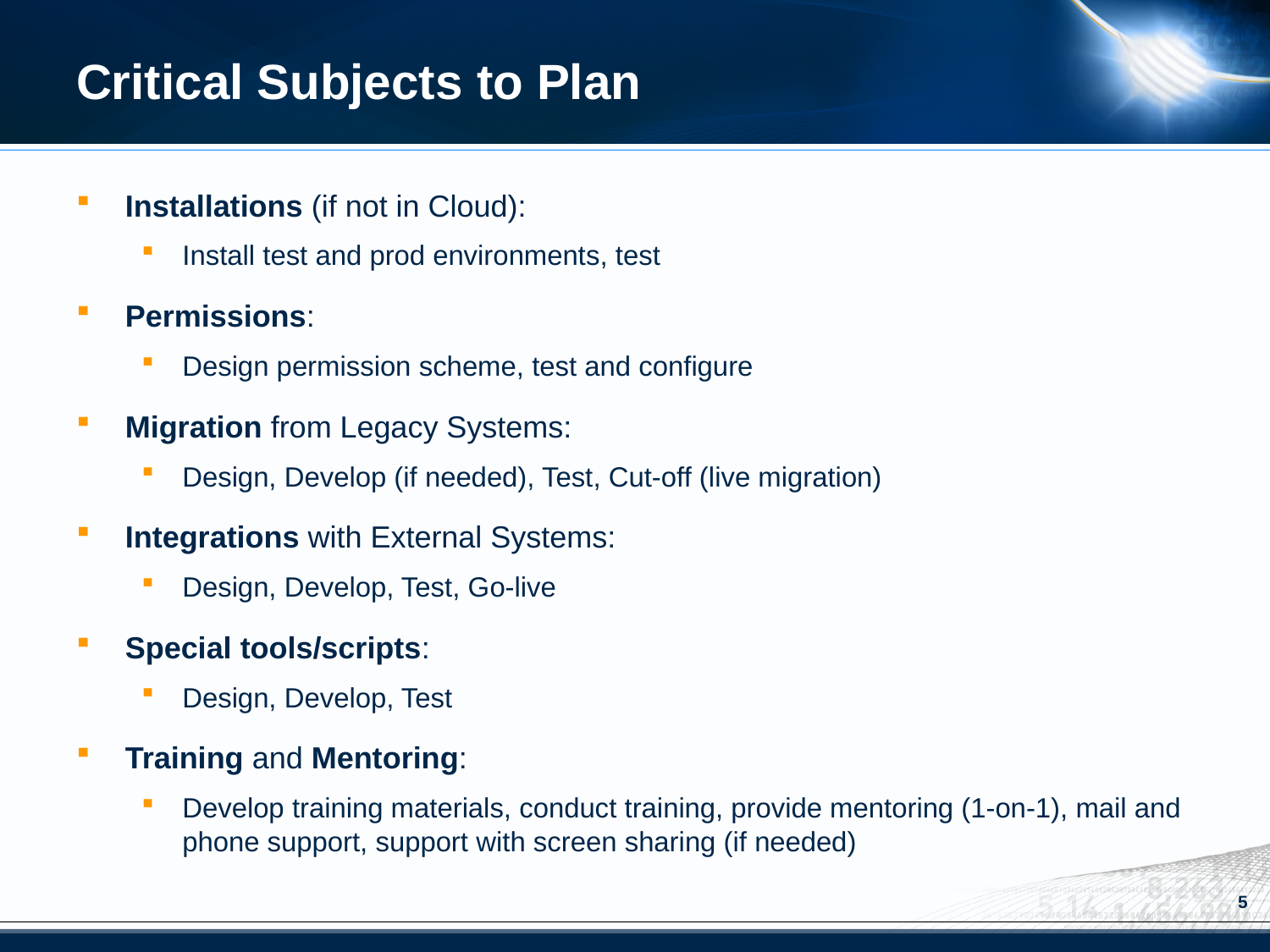

# Critical Subjects to Plan
Installations (if not in Cloud):
Install test and prod environments, test
Permissions:
Design permission scheme, test and configure
Migration from Legacy Systems:
Design, Develop (if needed), Test, Cut-off (live migration)
Integrations with External Systems:
Design, Develop, Test, Go-live
Special tools/scripts:
Design, Develop, Test
Training and Mentoring:
Develop training materials, conduct training, provide mentoring (1-on-1), mail and phone support, support with screen sharing (if needed)
5